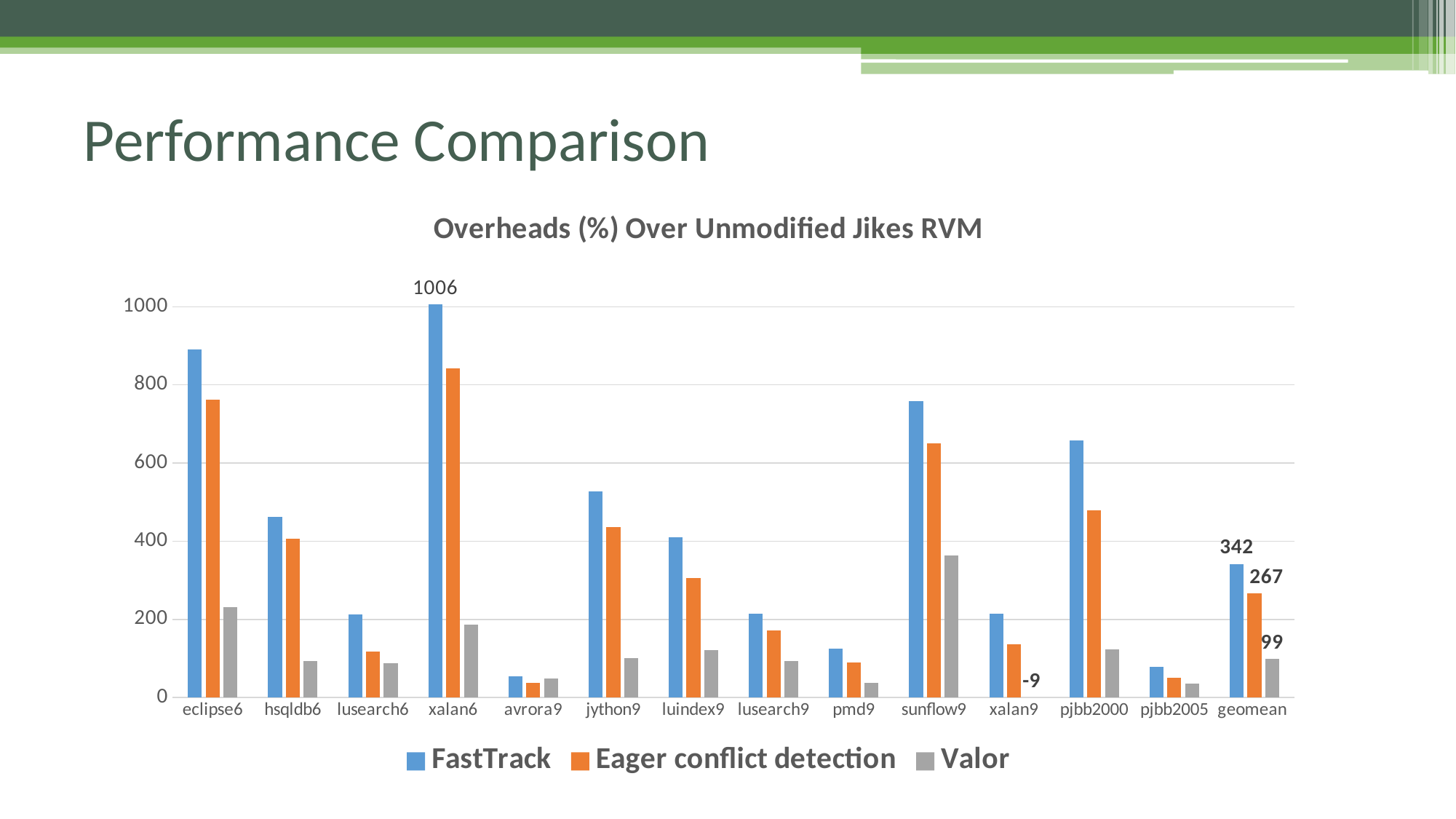

# Performance Comparison

### Chart: Overheads (%) Over Unmodified Jikes RVM

| Category | FastTrack | Eager conflict detection | Valor |
|---|---|---|---|
| eclipse6 | 891.0 | 763.0 | 232.0 |
| hsqldb6 | 462.0 | 406.0 | 94.0 |
| lusearch6 | 212.0 | 118.0 | 88.0 |
| xalan6 | 1006.0 | 843.0 | 187.0 |
| avrora9 | 54.0 | 38.0 | 49.0 |
| jython9 | 527.0 | 436.0 | 101.0 |
| luindex9 | 410.0 | 305.0 | 122.0 |
| lusearch9 | 214.0 | 171.0 | 93.0 |
| pmd9 | 125.0 | 89.0 | 38.0 |
| sunflow9 | 759.0 | 650.0 | 363.0 |
| xalan9 | 215.0 | 137.0 | -9.0 |
| pjbb2000 | 657.0 | 479.0 | 123.0 |
| pjbb2005 | 79.0 | 50.0 | 35.0 |
| geomean  | 342.0 | 267.0 | 99.0 |